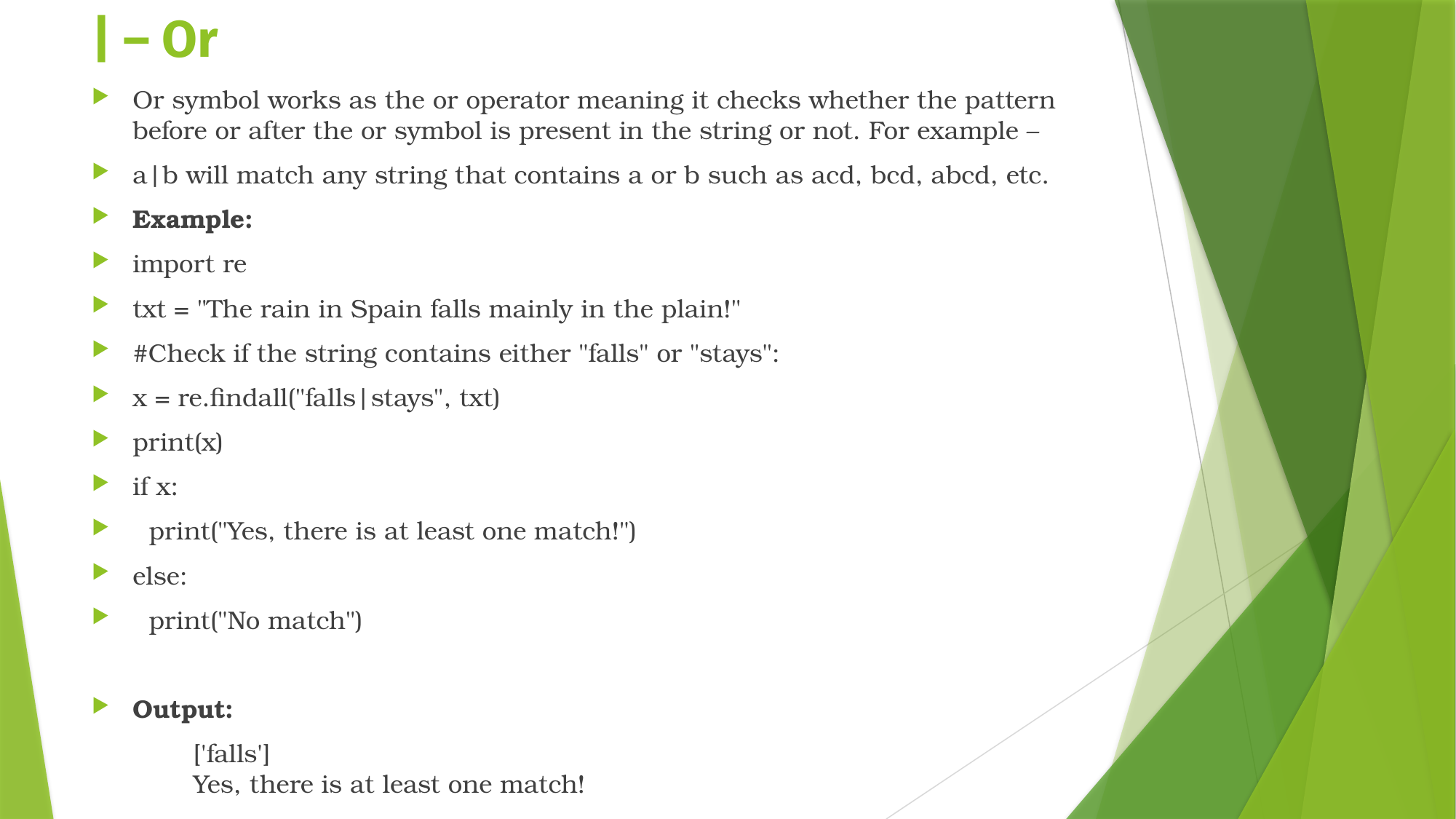

# | – Or
Or symbol works as the or operator meaning it checks whether the pattern before or after the or symbol is present in the string or not. For example –
a|b will match any string that contains a or b such as acd, bcd, abcd, etc.
Example:
import re
txt = "The rain in Spain falls mainly in the plain!"
#Check if the string contains either "falls" or "stays":
x = re.findall("falls|stays", txt)
print(x)
if x:
  print("Yes, there is at least one match!")
else:
  print("No match")

Output:
	['falls']
	Yes, there is at least one match!